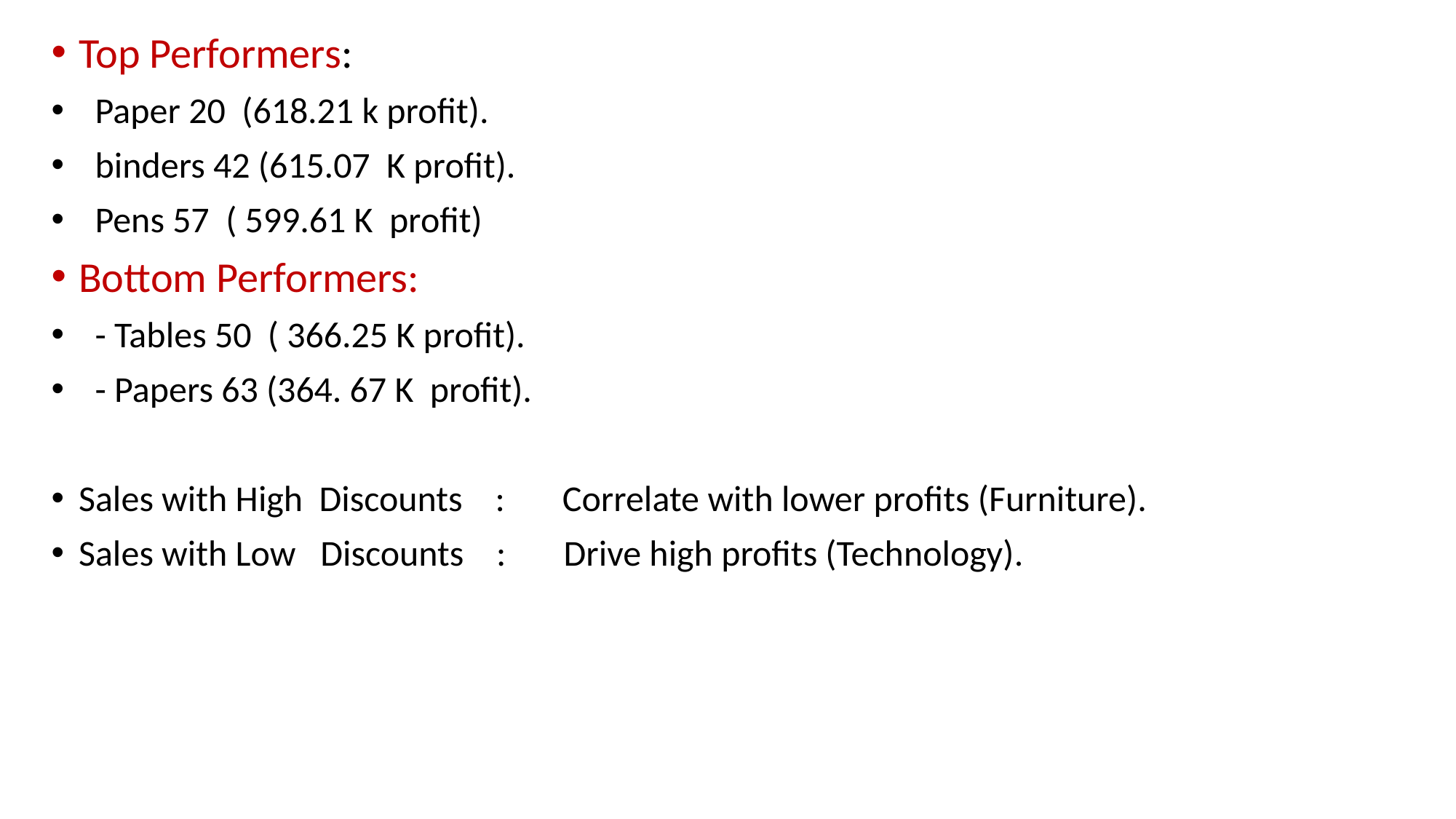

Top Performers:
  Paper 20  (618.21 k profit).
  binders 42 (615.07  K profit).
  Pens 57  ( 599.61 K  profit)
Bottom Performers:
  - Tables 50  ( 366.25 K profit).
  - Papers 63 (364. 67 K  profit).

Sales with High  Discounts    :       Correlate with lower profits (Furniture).
Sales with Low   Discounts    :       Drive high profits (Technology).